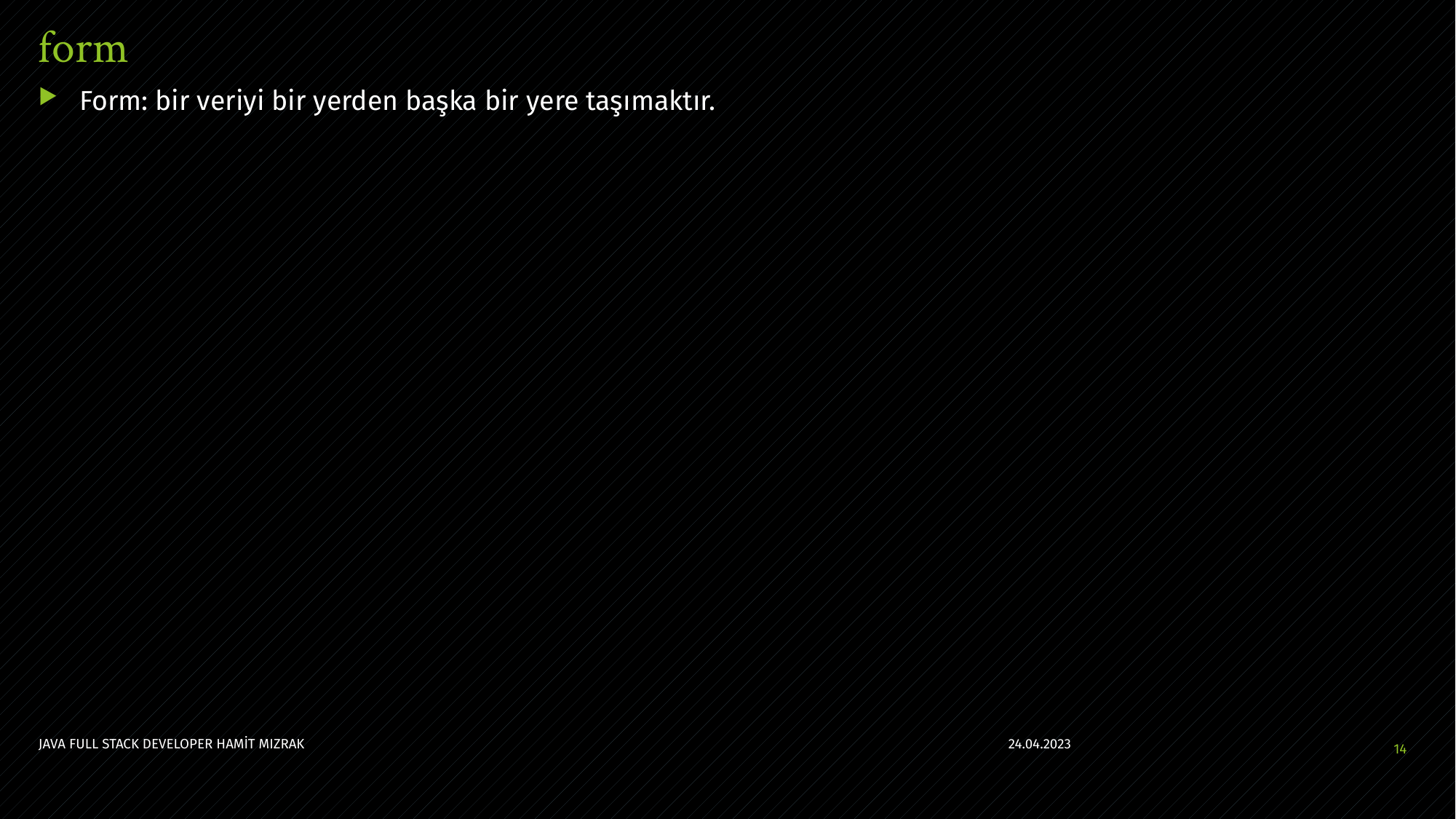

# form
Form: bir veriyi bir yerden başka bir yere taşımaktır.
JAVA FULL STACK DEVELOPER HAMİT MIZRAK
24.04.2023
14